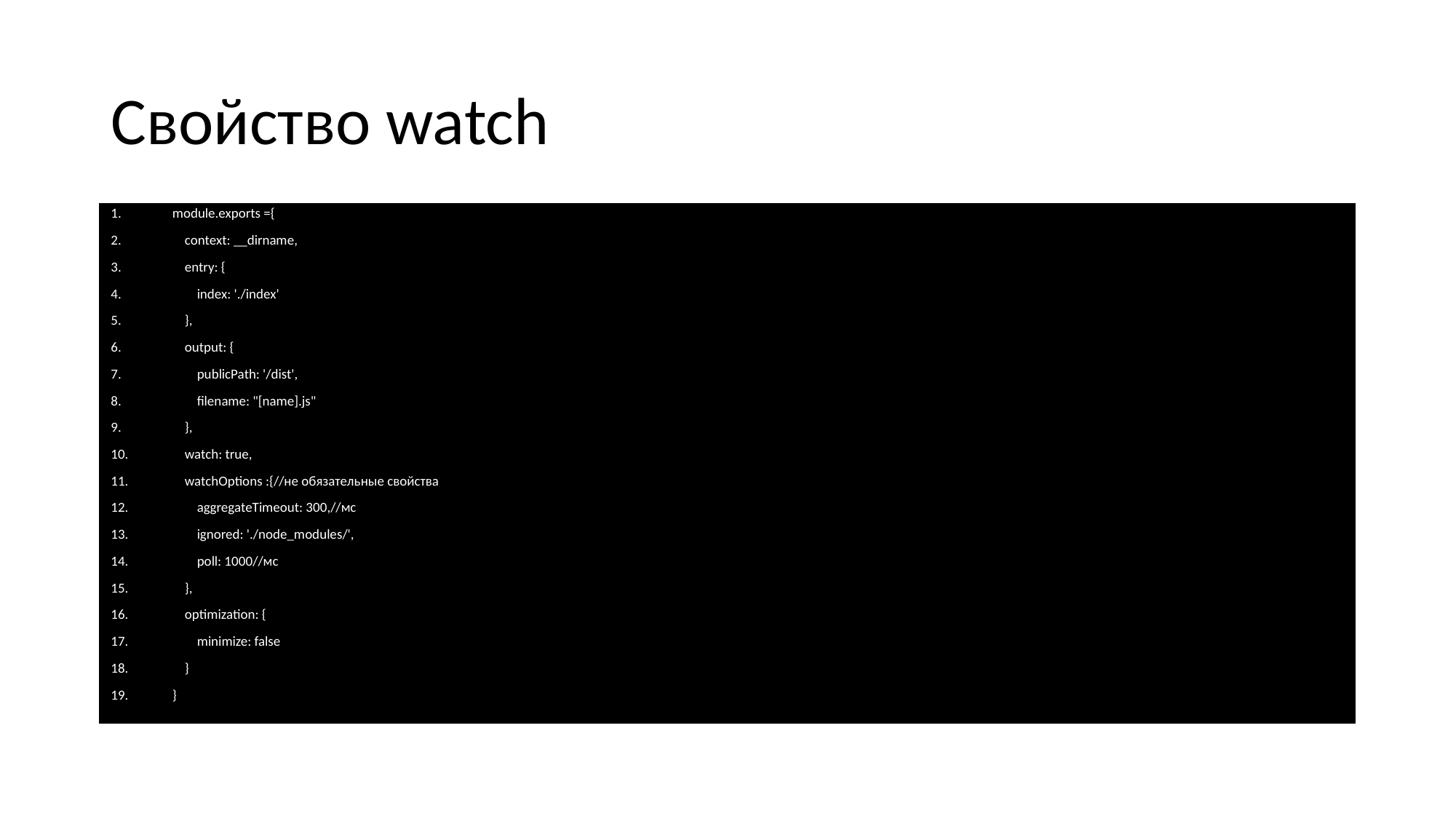

# Свойство watch
module.exports ={
    context: __dirname,
    entry: {
        index: './index'
    },
    output: {
        publicPath: '/dist',
        filename: "[name].js"
    },
    watch: true,
    watchOptions :{//не обязательные свойства
        aggregateTimeout: 300,//мс
        ignored: './node_modules/',
        poll: 1000//мс
    },
    optimization: {
        minimize: false
    }
}